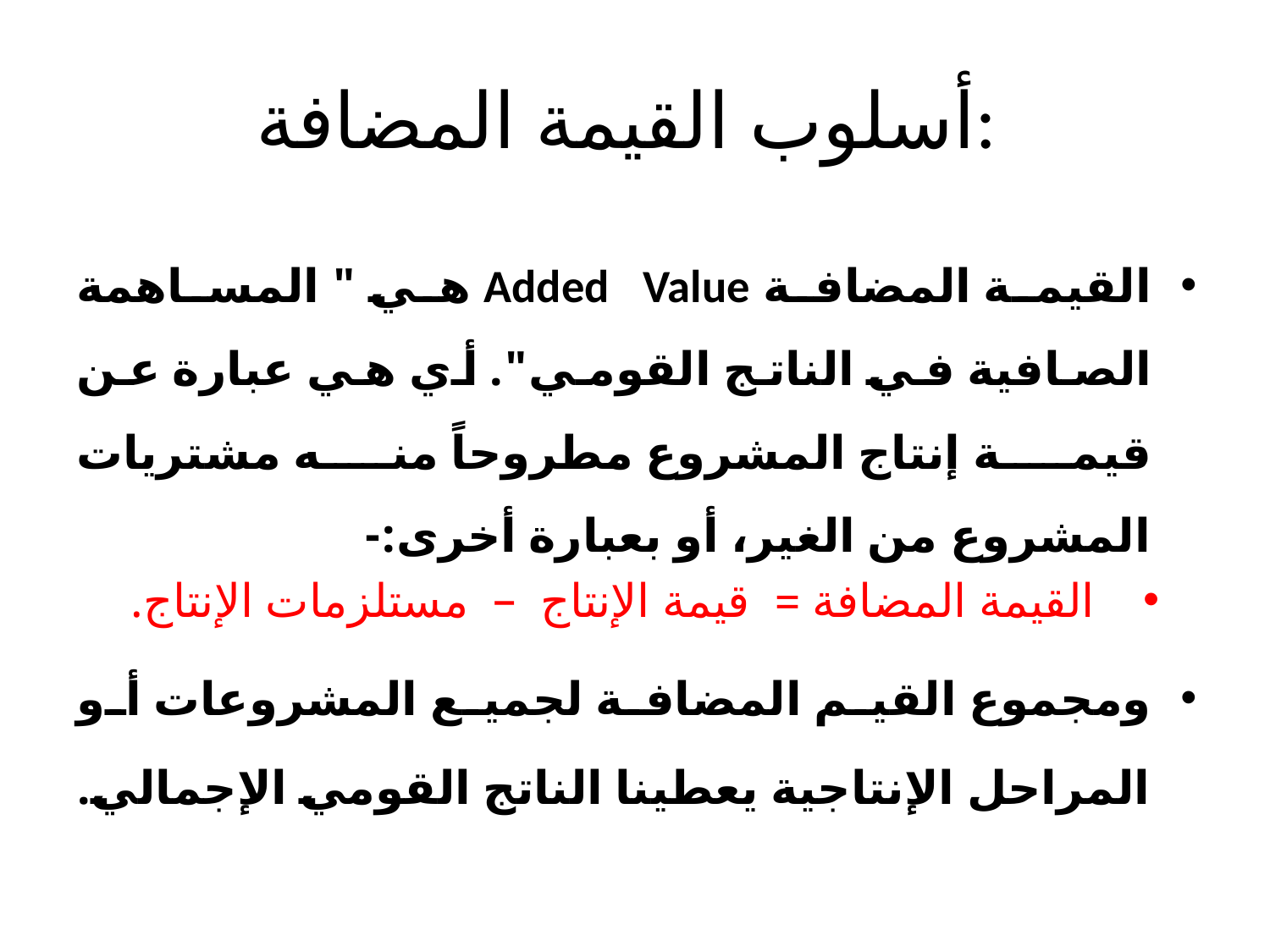

# أسلوب القيمة المضافة:
القيمة المضافة Added Value هي " المساهمة الصافية في الناتج القومي". أي هي عبارة عن قيمة إنتاج المشروع مطروحاً منه مشتريات المشروع من الغير، أو بعبارة أخرى:-
القيمة المضافة =  قيمة الإنتاج  –  مستلزمات الإنتاج.
ومجموع القيم المضافة لجميع المشروعات أو المراحل الإنتاجية يعطينا الناتج القومي الإجمالي.